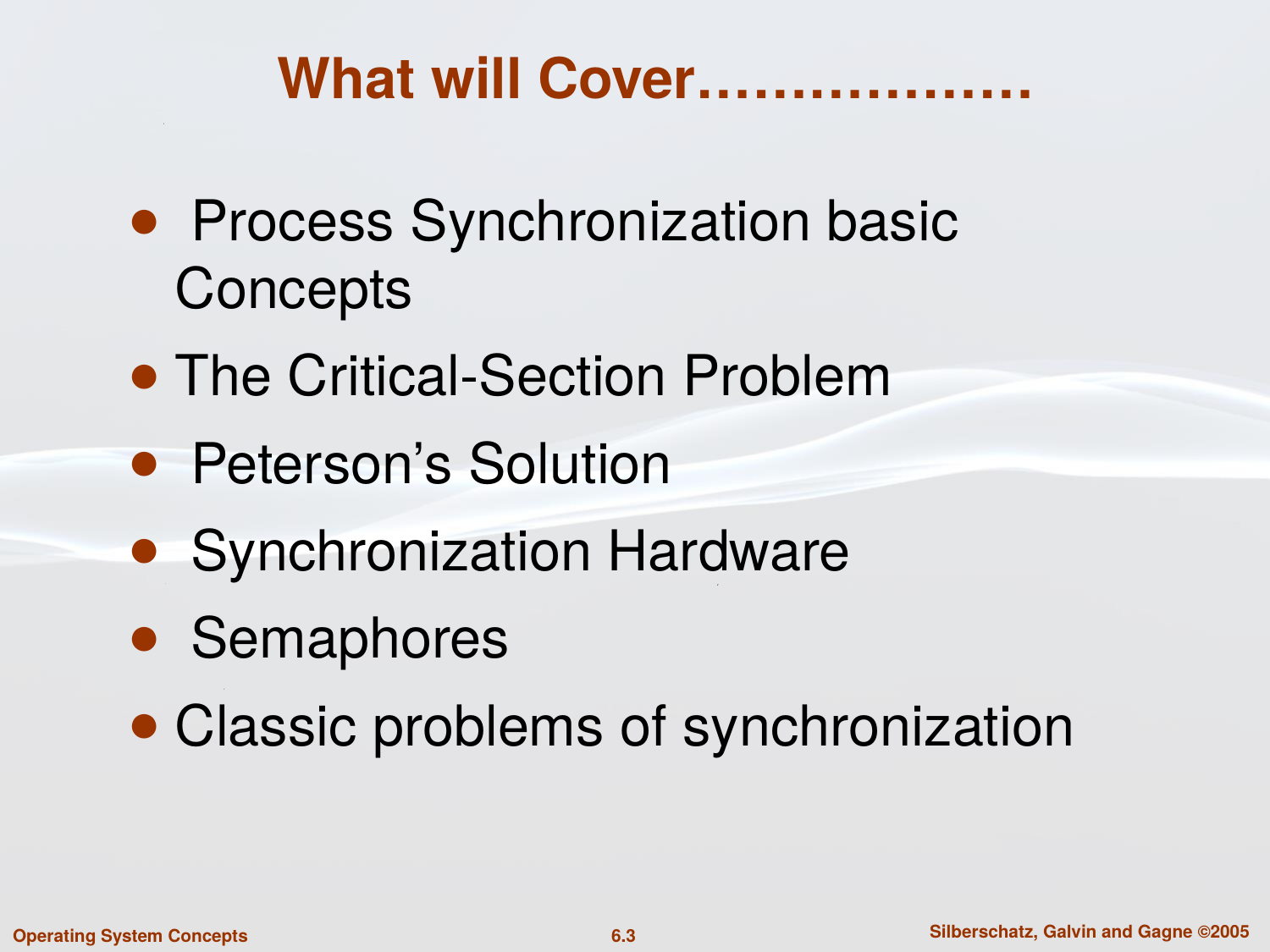

# What will Cover………………
 Process Synchronization basic Concepts
The Critical-Section Problem
 Peterson’s Solution
 Synchronization Hardware
 Semaphores
Classic problems of synchronization